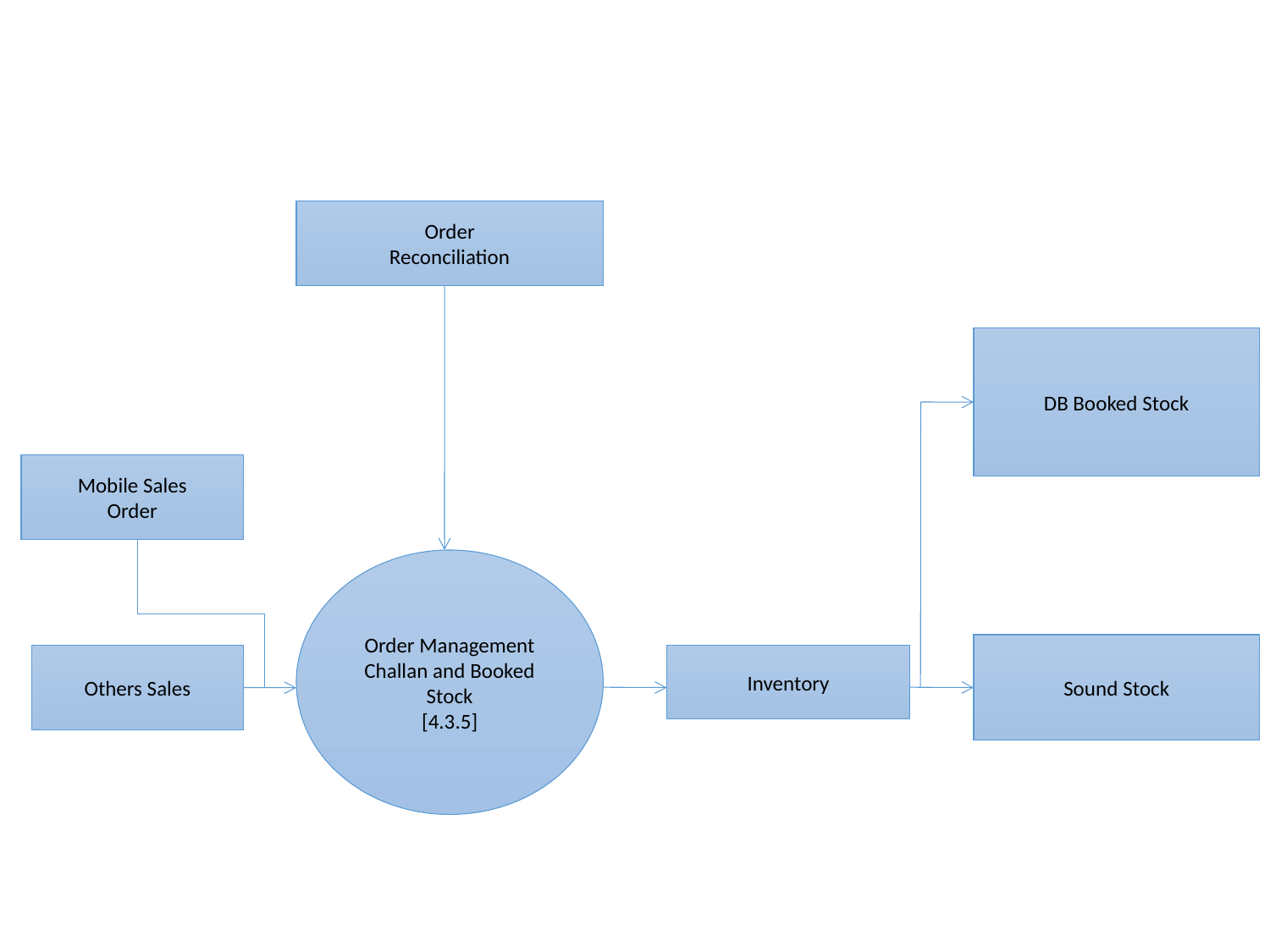

Order
Reconciliation
DB Booked Stock
Mobile Sales
Order

Order Management
Challan and Booked Stock
[4.3.5]

Sound Stock
Others Sales
Inventory